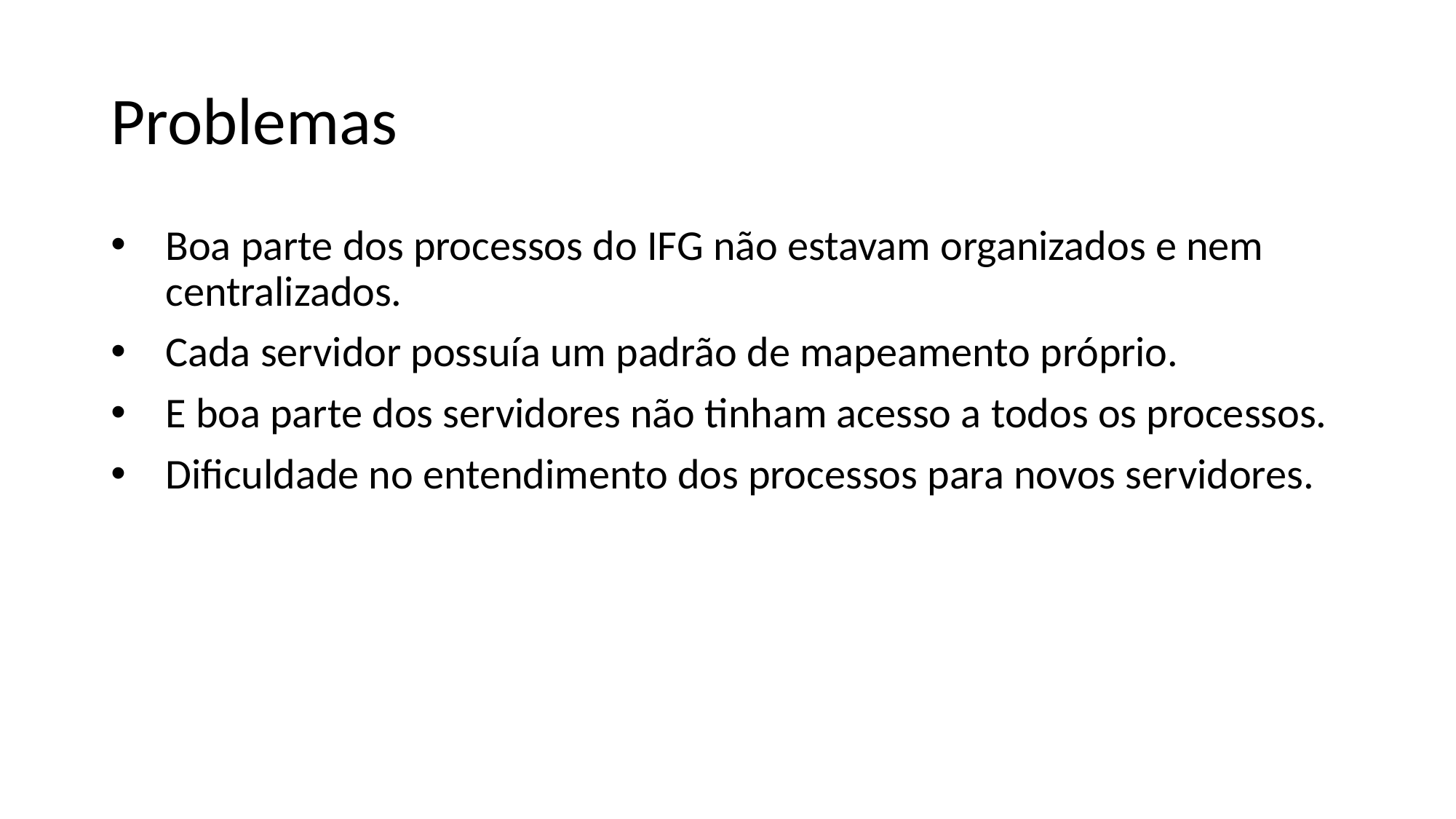

# Problemas
Boa parte dos processos do IFG não estavam organizados e nem centralizados.
Cada servidor possuía um padrão de mapeamento próprio.
E boa parte dos servidores não tinham acesso a todos os processos.
Dificuldade no entendimento dos processos para novos servidores.